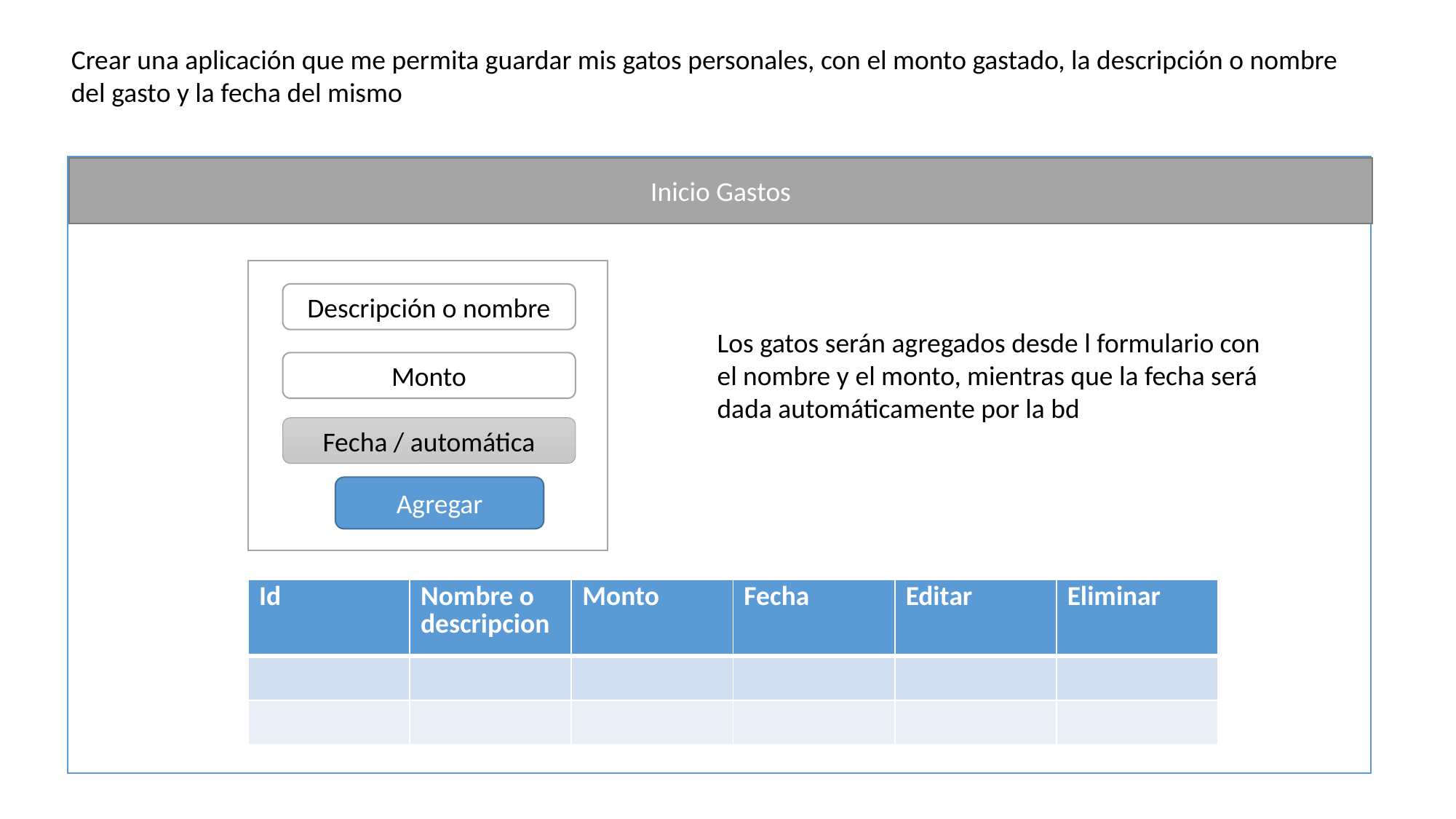

Crear una aplicación que me permita guardar mis gatos personales, con el monto gastado, la descripción o nombre del gasto y la fecha del mismo

Inicio Gastos

Descripción o nombre
Los gatos serán agregados desde l formulario con el nombre y el monto, mientras que la fecha será dada automáticamente por la bd
Monto
Fecha / automática
Agregar
| Id | Nombre o descripcion | Monto | Fecha | Editar | Eliminar |
| --- | --- | --- | --- | --- | --- |
|  |  |  |  |  |  |
|  |  |  |  |  |  |